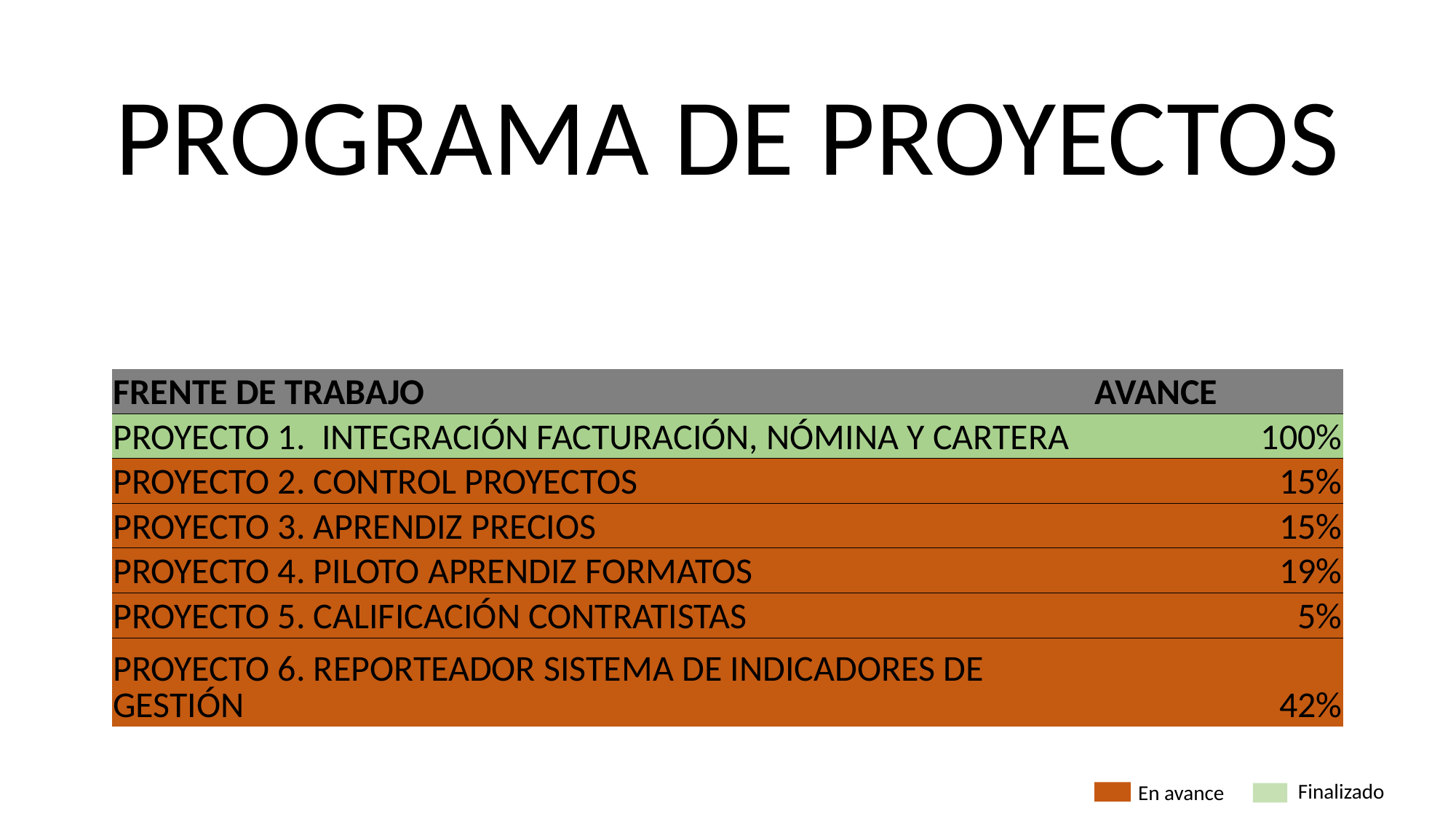

PROGRAMA DE PROYECTOS
| FRENTE DE TRABAJO | AVANCE |
| --- | --- |
| PROYECTO 1. INTEGRACIÓN FACTURACIÓN, NÓMINA Y CARTERA | 100% |
| PROYECTO 2. CONTROL PROYECTOS | 15% |
| PROYECTO 3. APRENDIZ PRECIOS | 15% |
| PROYECTO 4. PILOTO APRENDIZ FORMATOS | 19% |
| PROYECTO 5. CALIFICACIÓN CONTRATISTAS | 5% |
| PROYECTO 6. REPORTEADOR SISTEMA DE INDICADORES DE GESTIÓN | 42% |
Finalizado
En avance